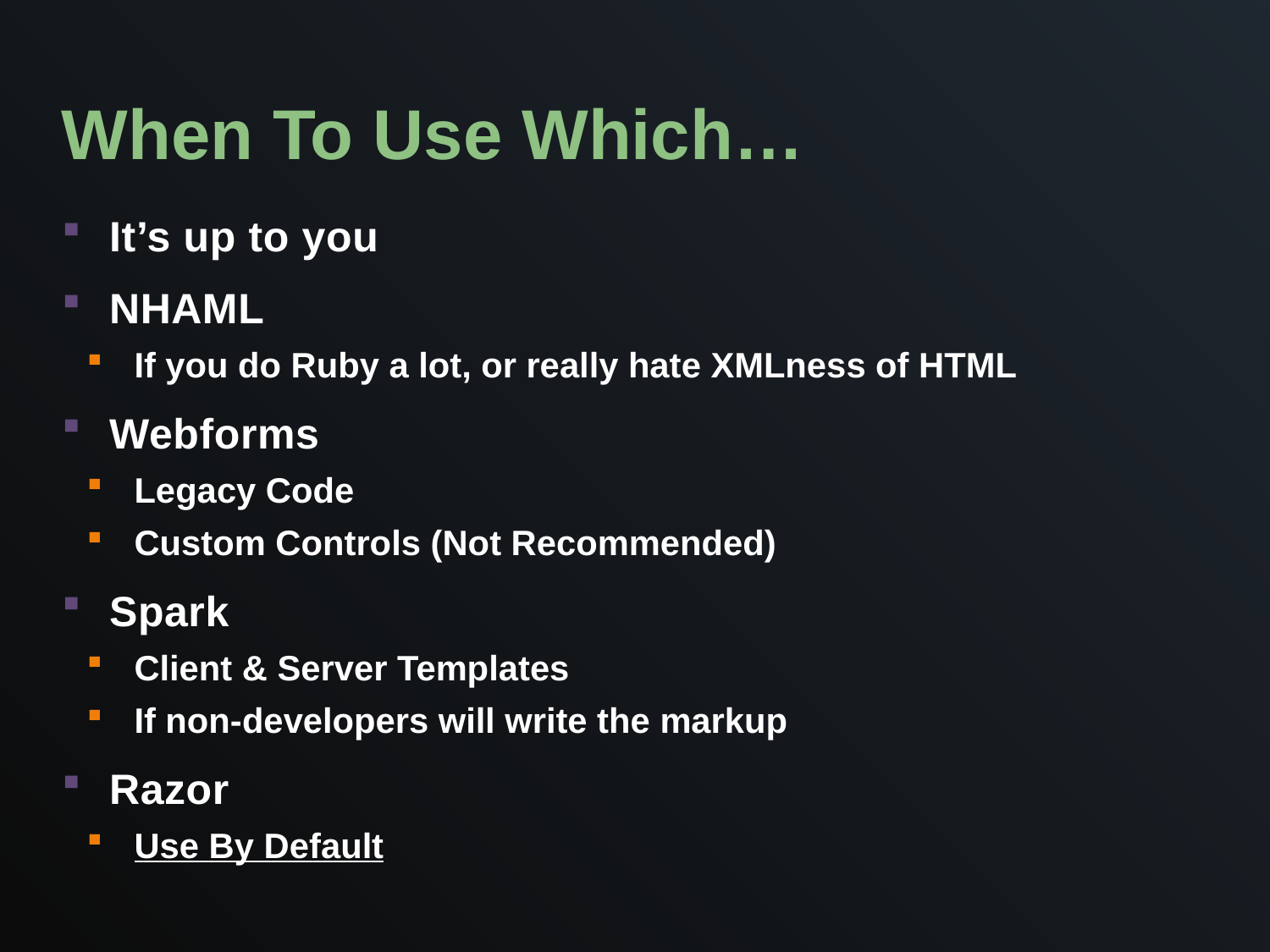

# When To Use Which…
It’s up to you
NHAML
If you do Ruby a lot, or really hate XMLness of HTML
Webforms
Legacy Code
Custom Controls (Not Recommended)
Spark
Client & Server Templates
If non-developers will write the markup
Razor
Use By Default